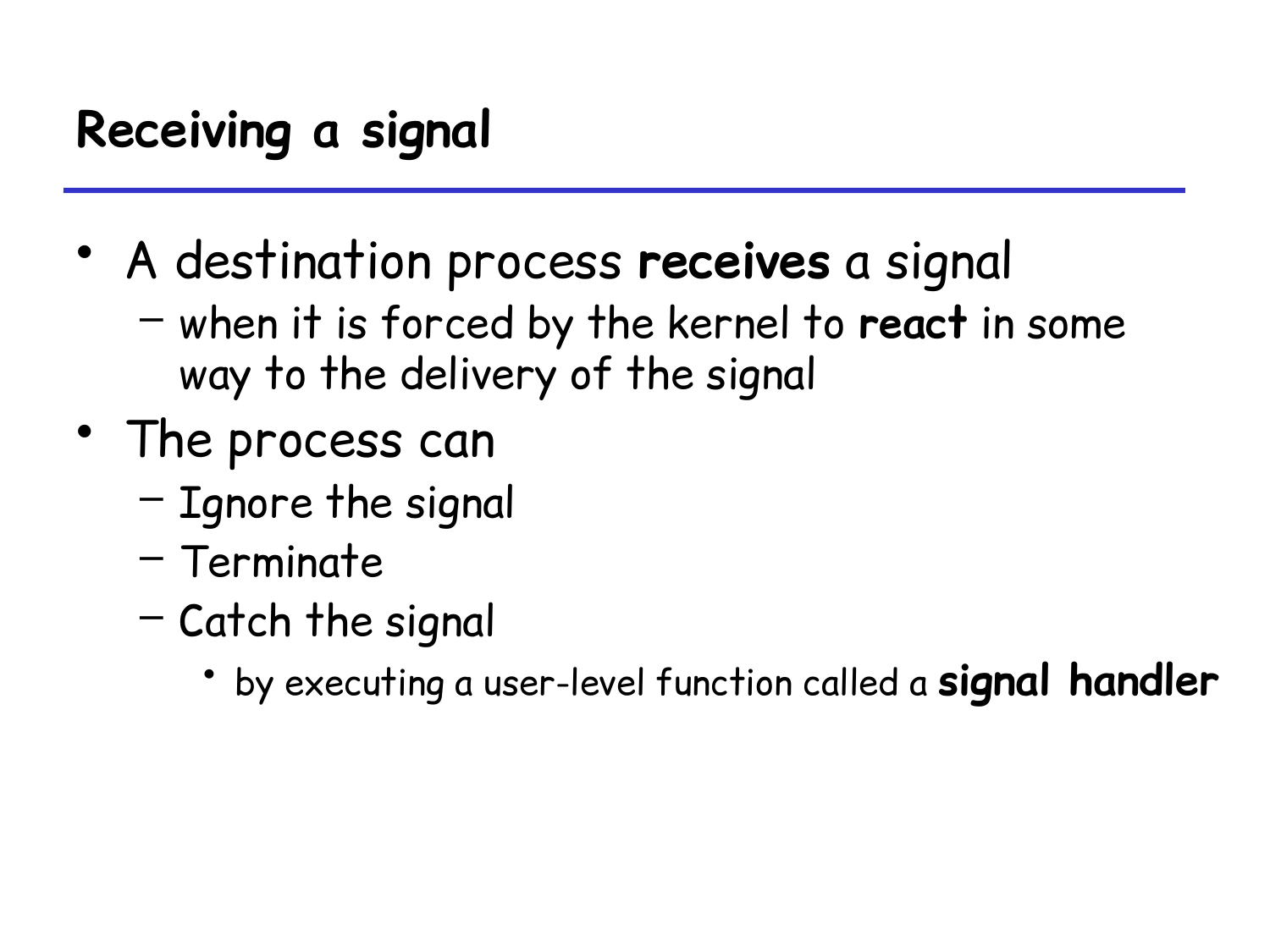

# Receiving a signal
A destination process receives a signal
when it is forced by the kernel to react in some
way to the delivery of the signal
The process can
Ignore the signal
Terminate
Catch the signal
by executing a user-level function called a signal handler
13